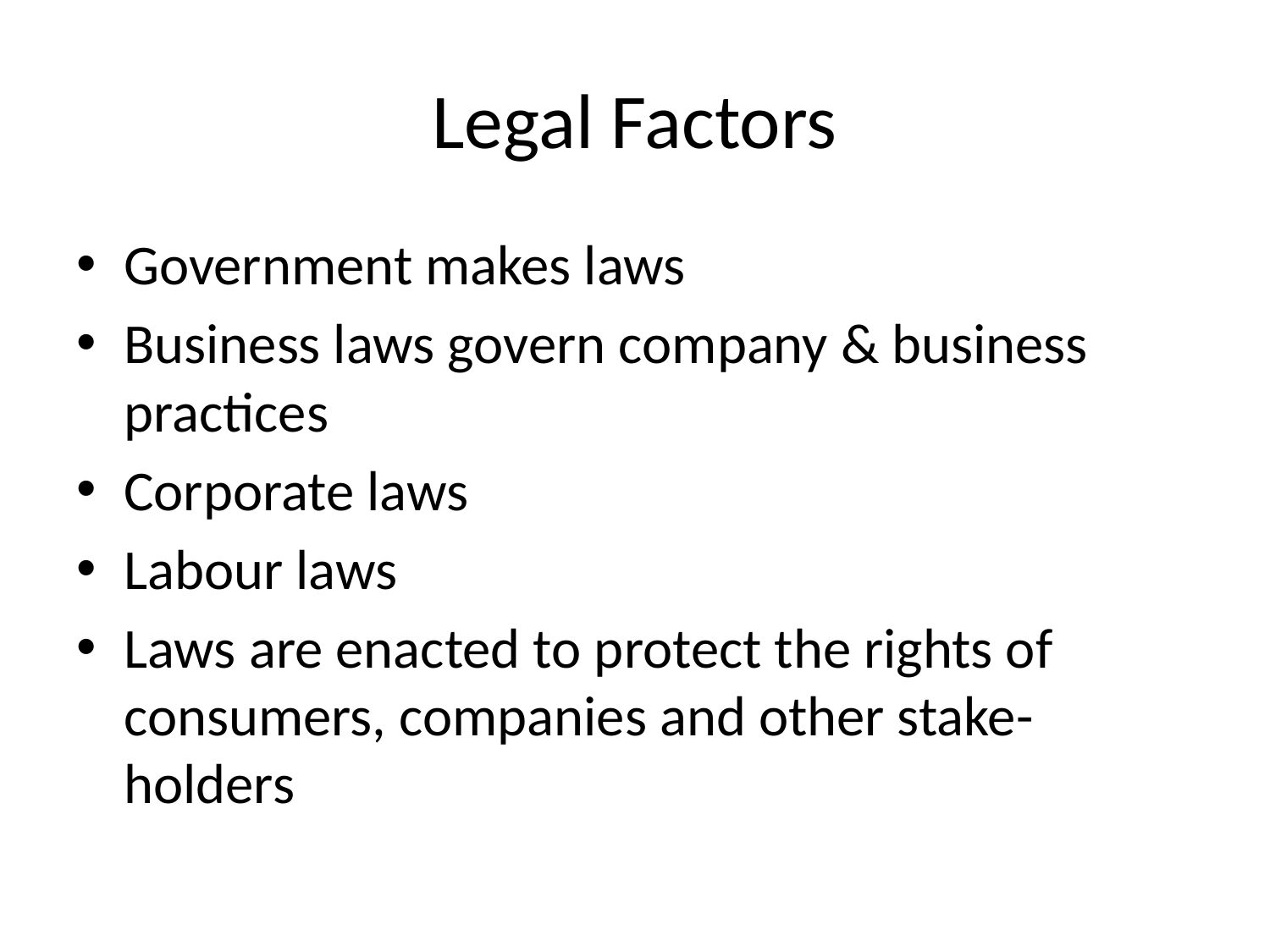

# Legal Factors
Government makes laws
Business laws govern company & business practices
Corporate laws
Labour laws
Laws are enacted to protect the rights of consumers, companies and other stake-holders